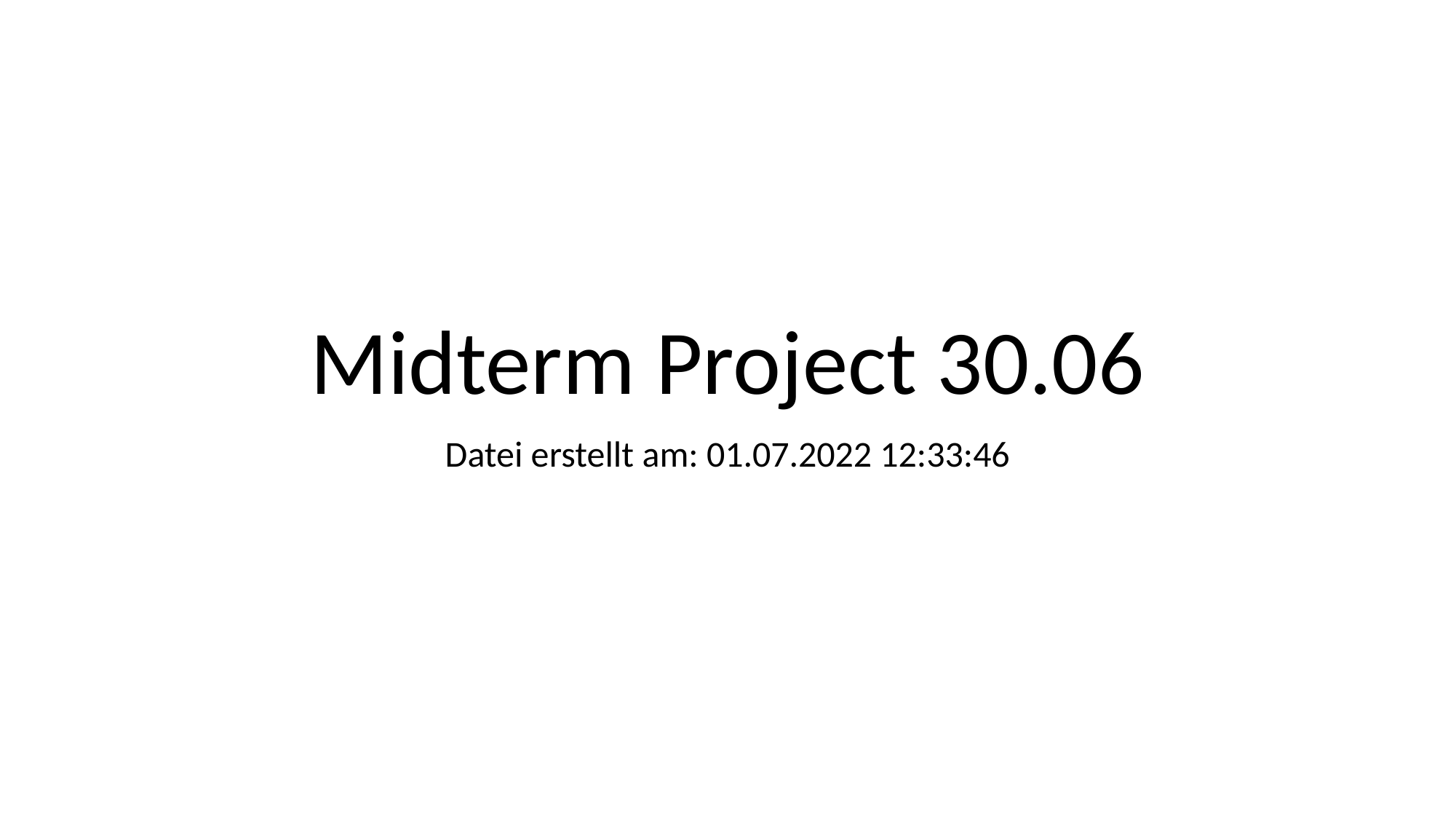

# Midterm Project 30.06
Datei erstellt am: 01.07.2022 12:33:46